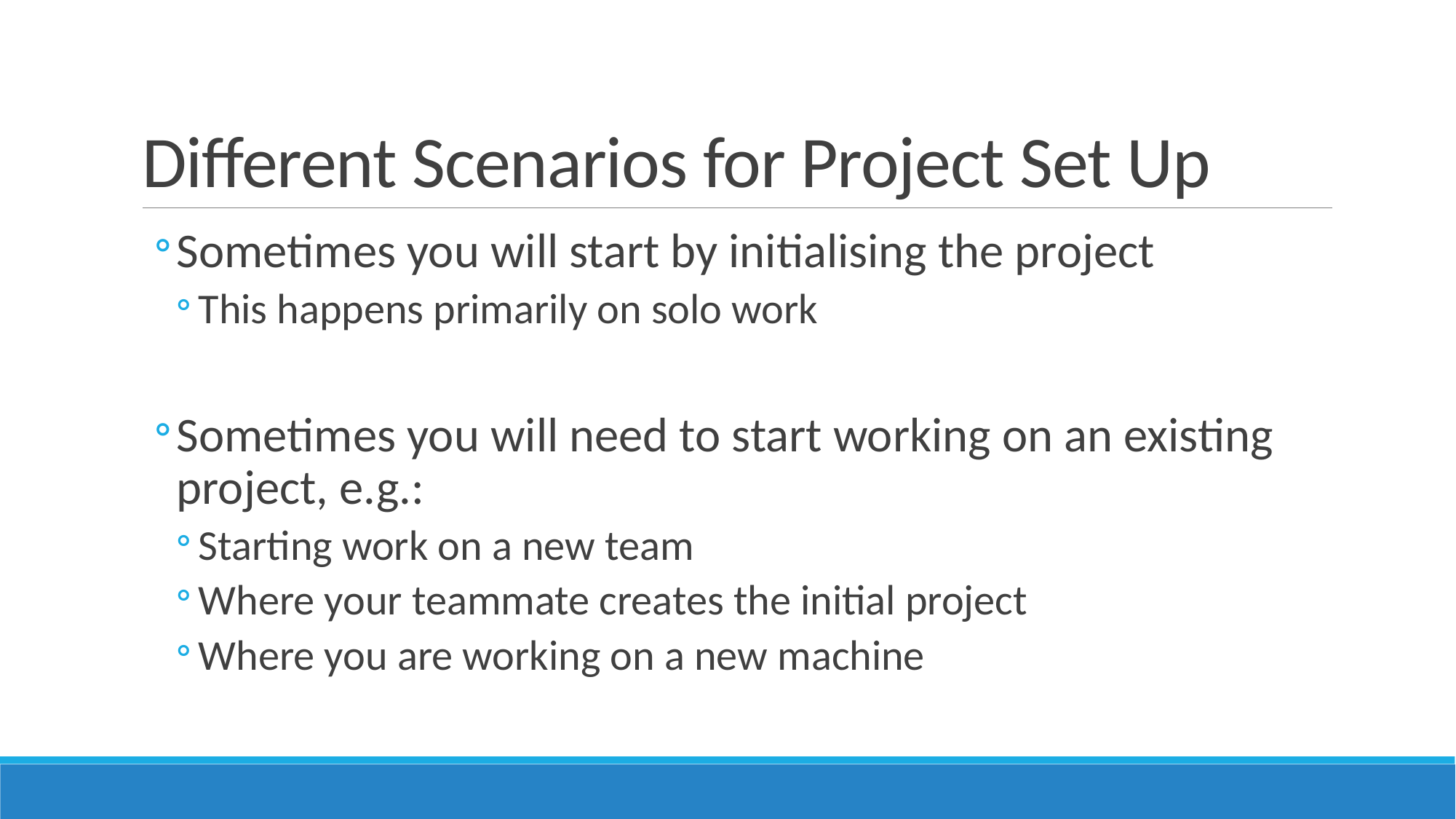

# Different Scenarios for Project Set Up
Sometimes you will start by initialising the project
This happens primarily on solo work

Sometimes you will need to start working on an existing project, e.g.:
Starting work on a new team
Where your teammate creates the initial project
Where you are working on a new machine